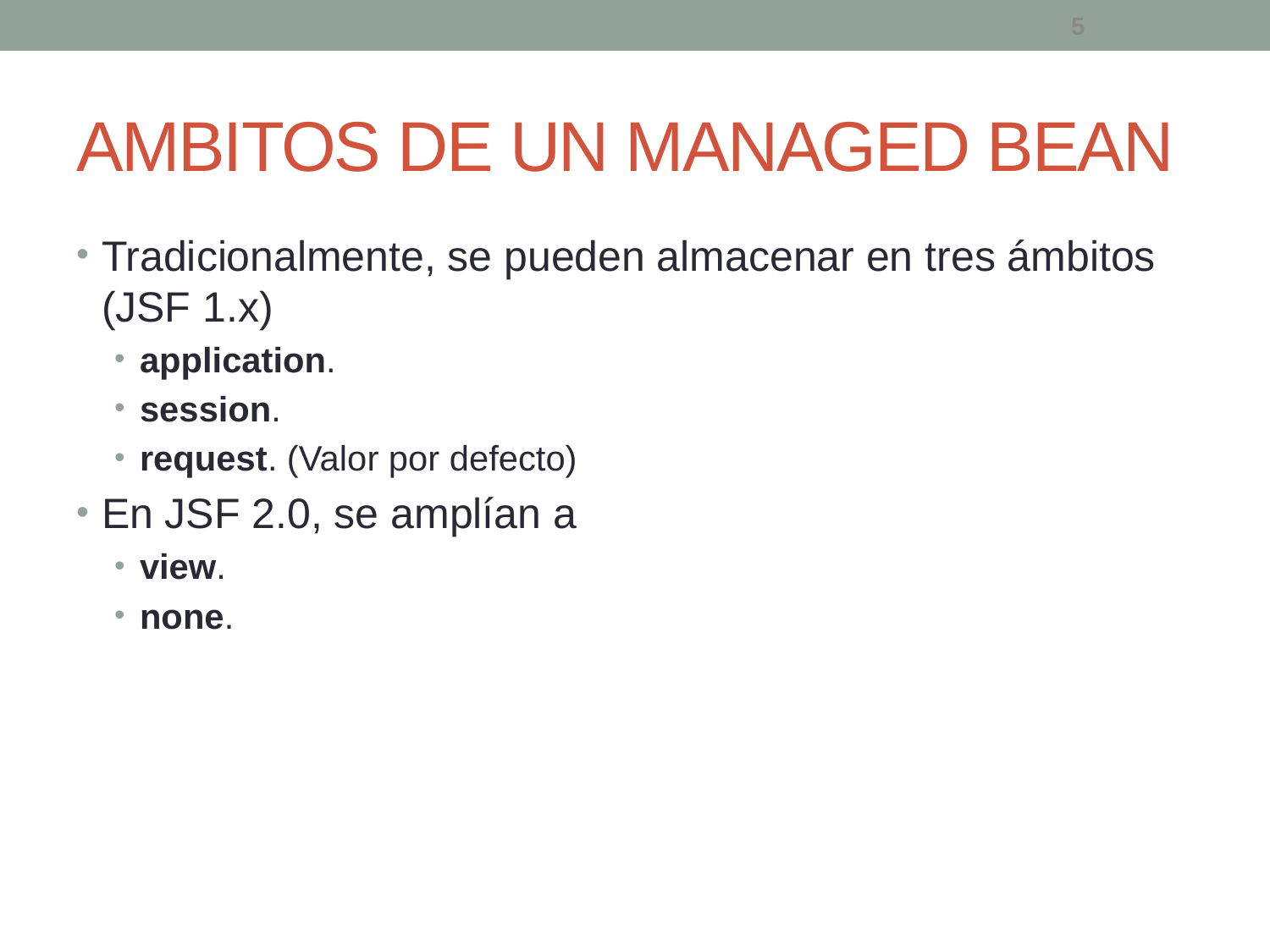

5
# AMBITOS DE UN MANAGED BEAN
Tradicionalmente, se pueden almacenar en tres ámbitos (JSF 1.x)
application.
session.
request. (Valor por defecto)
En JSF 2.0, se amplían a
view.
none.